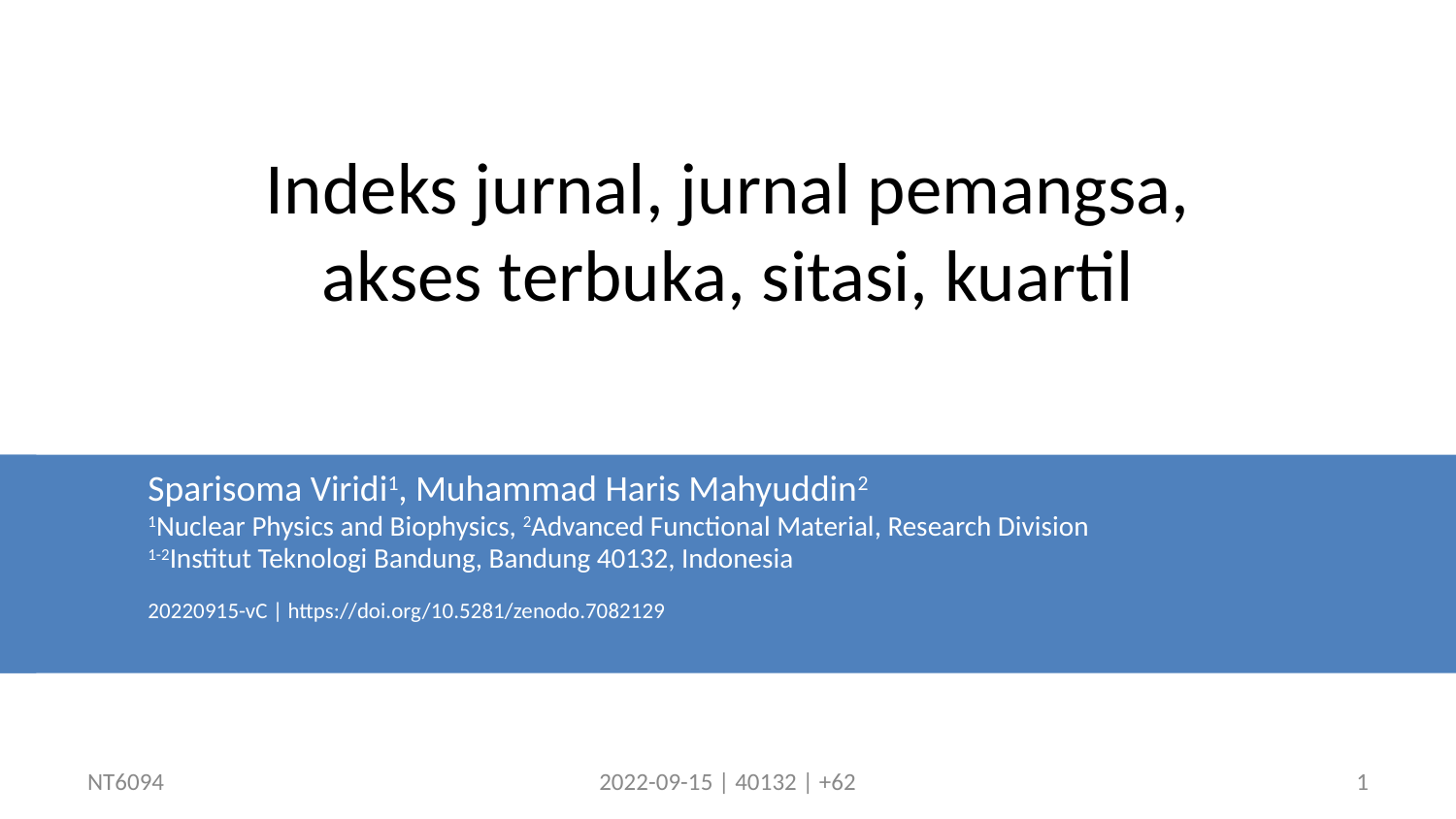

# Indeks jurnal, jurnal pemangsa, akses terbuka, sitasi, kuartil

Sparisoma Viridi1, Muhammad Haris Mahyuddin2
1Nuclear Physics and Biophysics, 2Advanced Functional Material, Research Division
1-2Institut Teknologi Bandung, Bandung 40132, Indonesia

20220915-vC | https://doi.org/10.5281/zenodo.7082129

NT6094
2022-09-15 | 40132 | +62
1